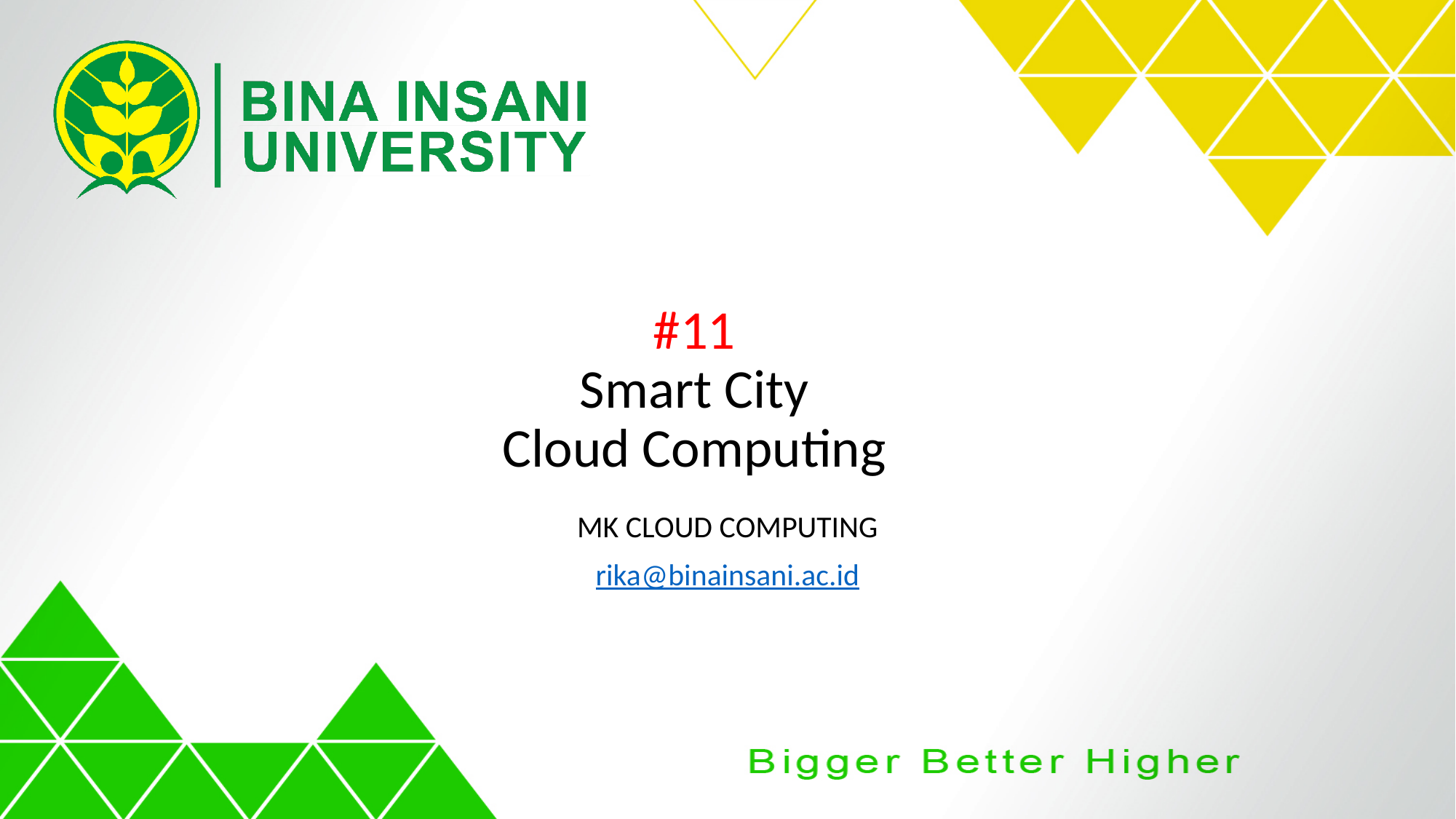

# #11 Smart City Cloud Computing
MK CLOUD COMPUTING
rika@binainsani.ac.id